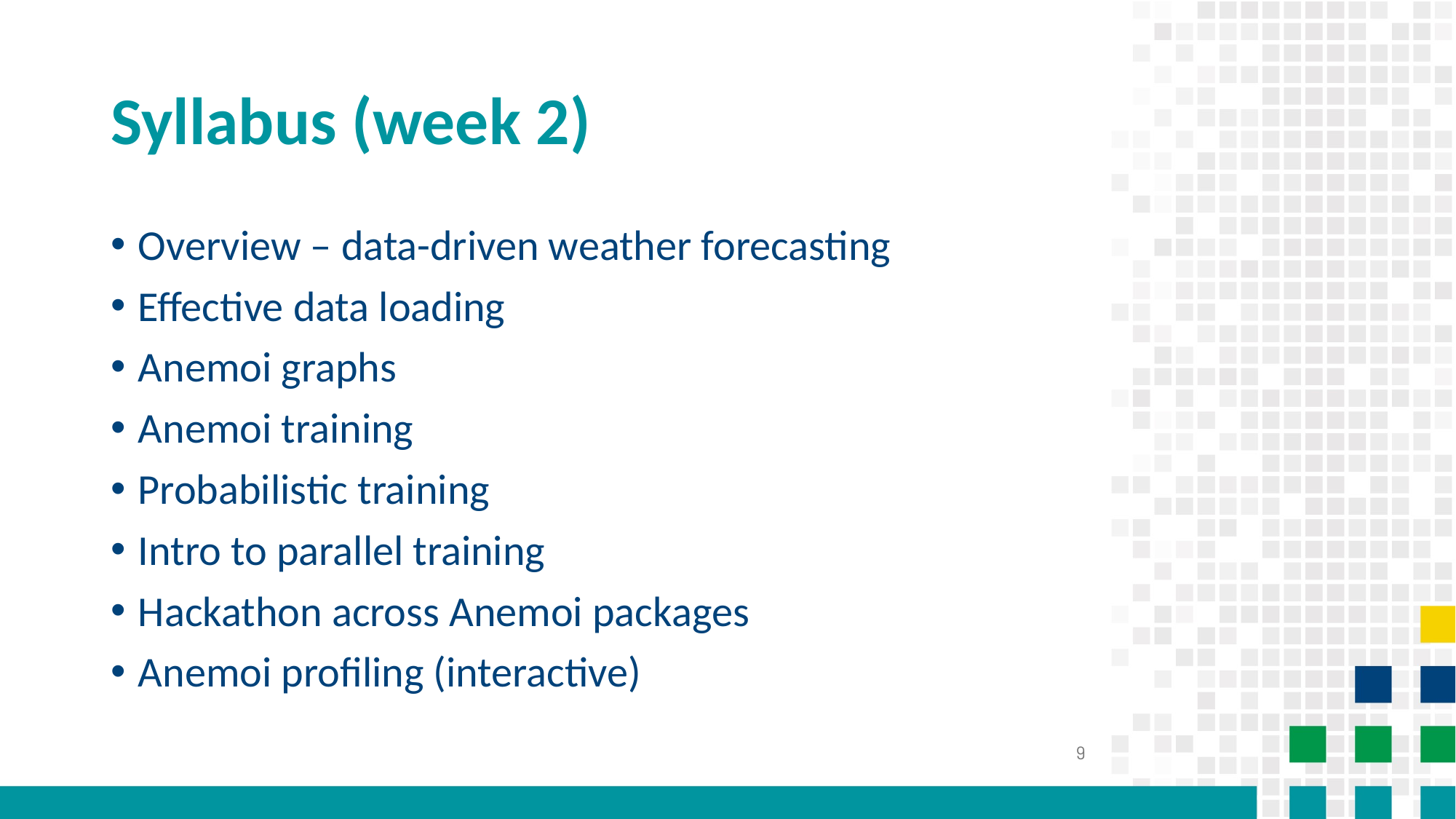

# Syllabus (week 2)
Overview – data-driven weather forecasting
Effective data loading
Anemoi graphs
Anemoi training
Probabilistic training
Intro to parallel training
Hackathon across Anemoi packages
Anemoi profiling (interactive)
9